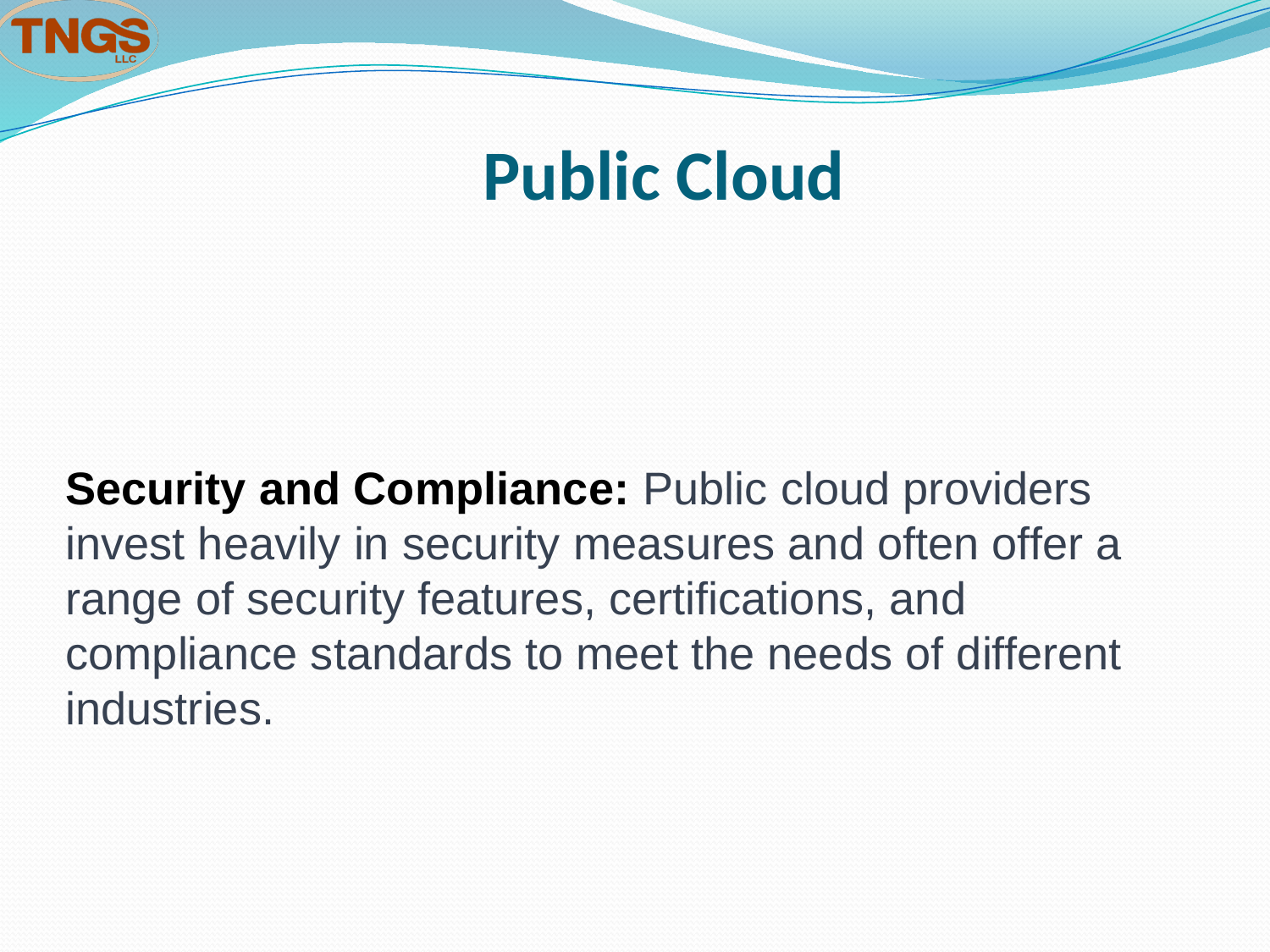

# Public Cloud
Security and Compliance: Public cloud providers invest heavily in security measures and often offer a range of security features, certifications, and compliance standards to meet the needs of different industries.